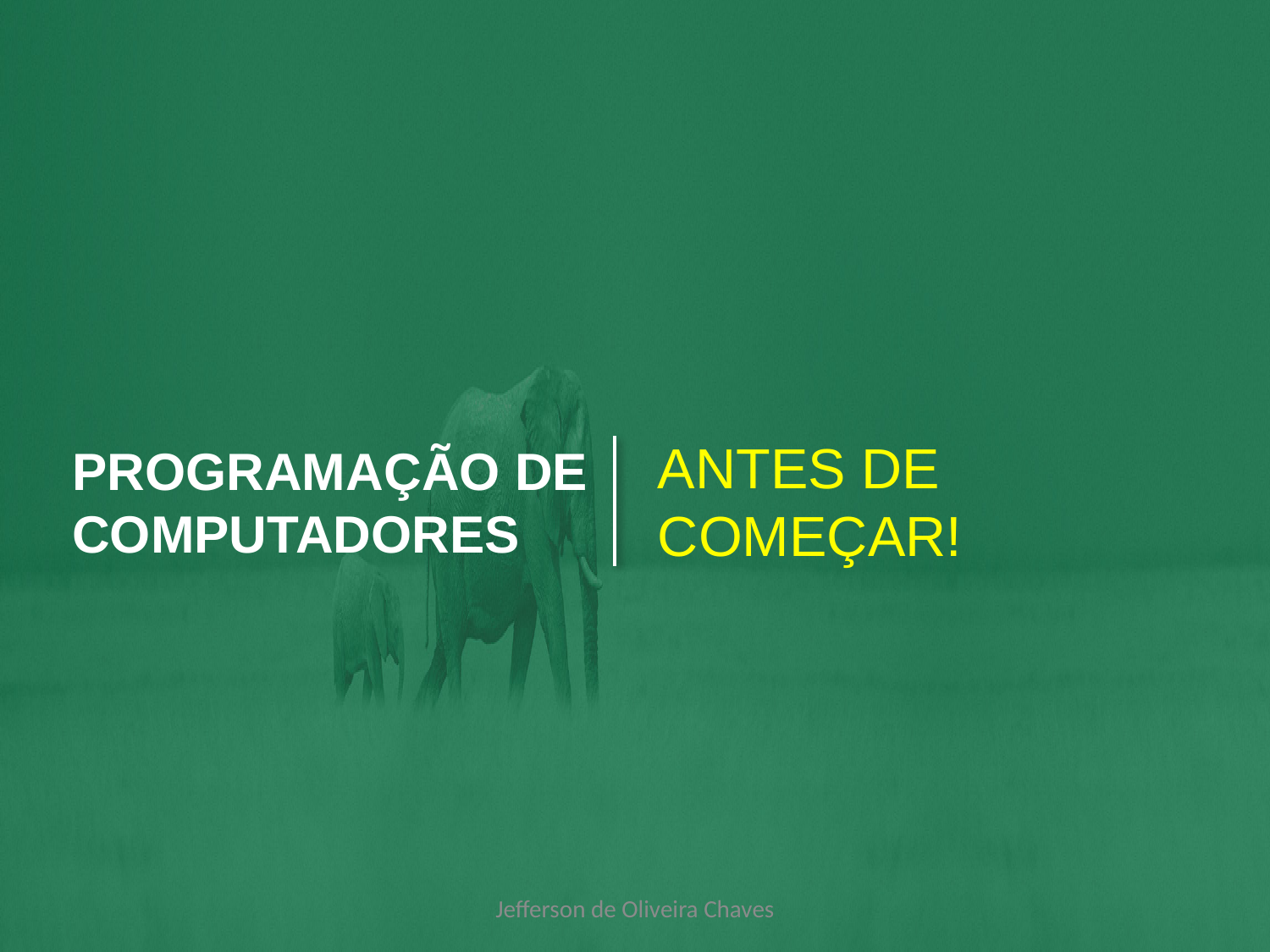

ANTES DE COMEÇAR!
# PROGRAMAÇÃO DE COMPUTADORES
Jefferson de Oliveira Chaves